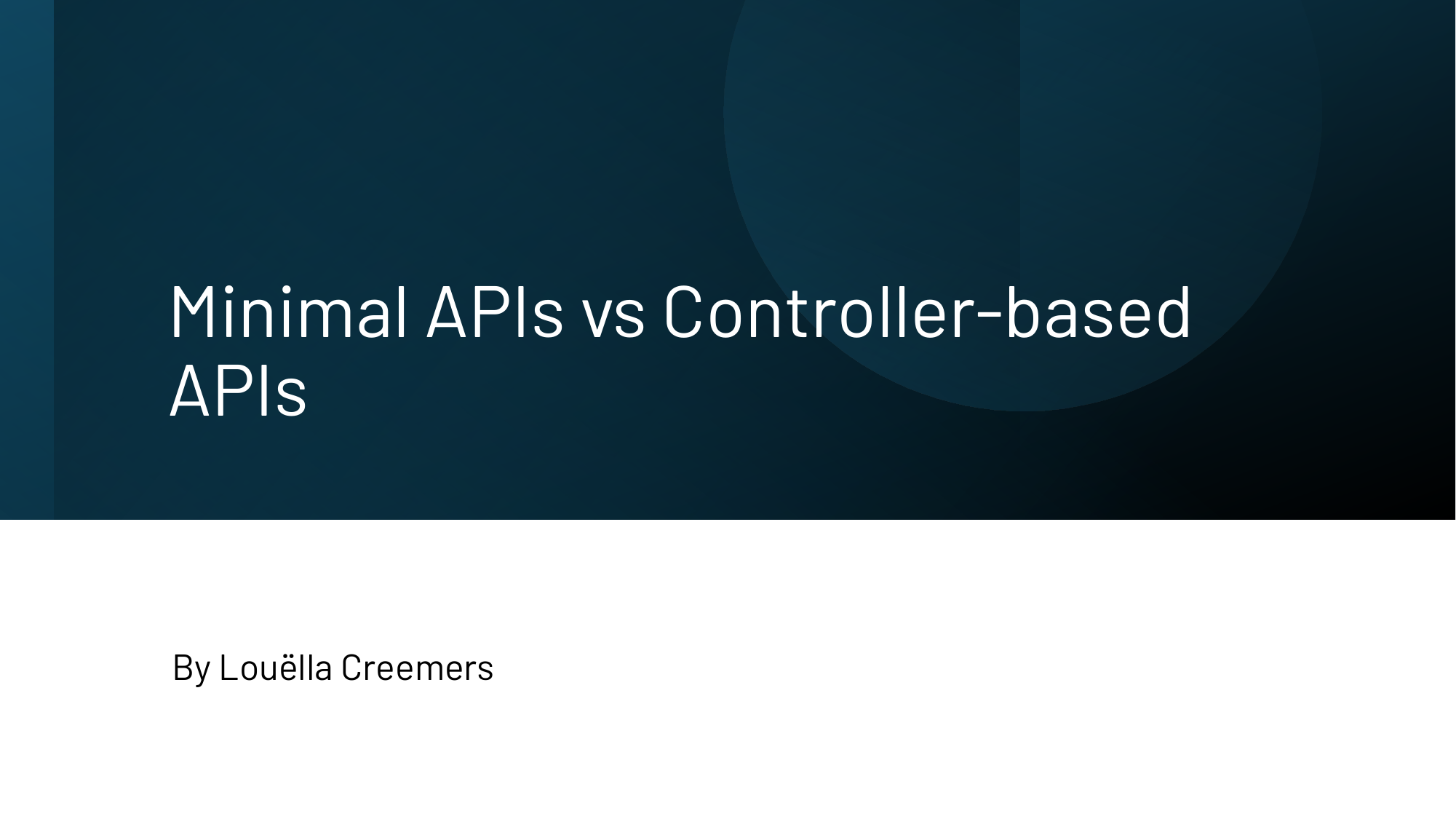

# Minimal APIs vs Controller-based APIs
By Louëlla Creemers